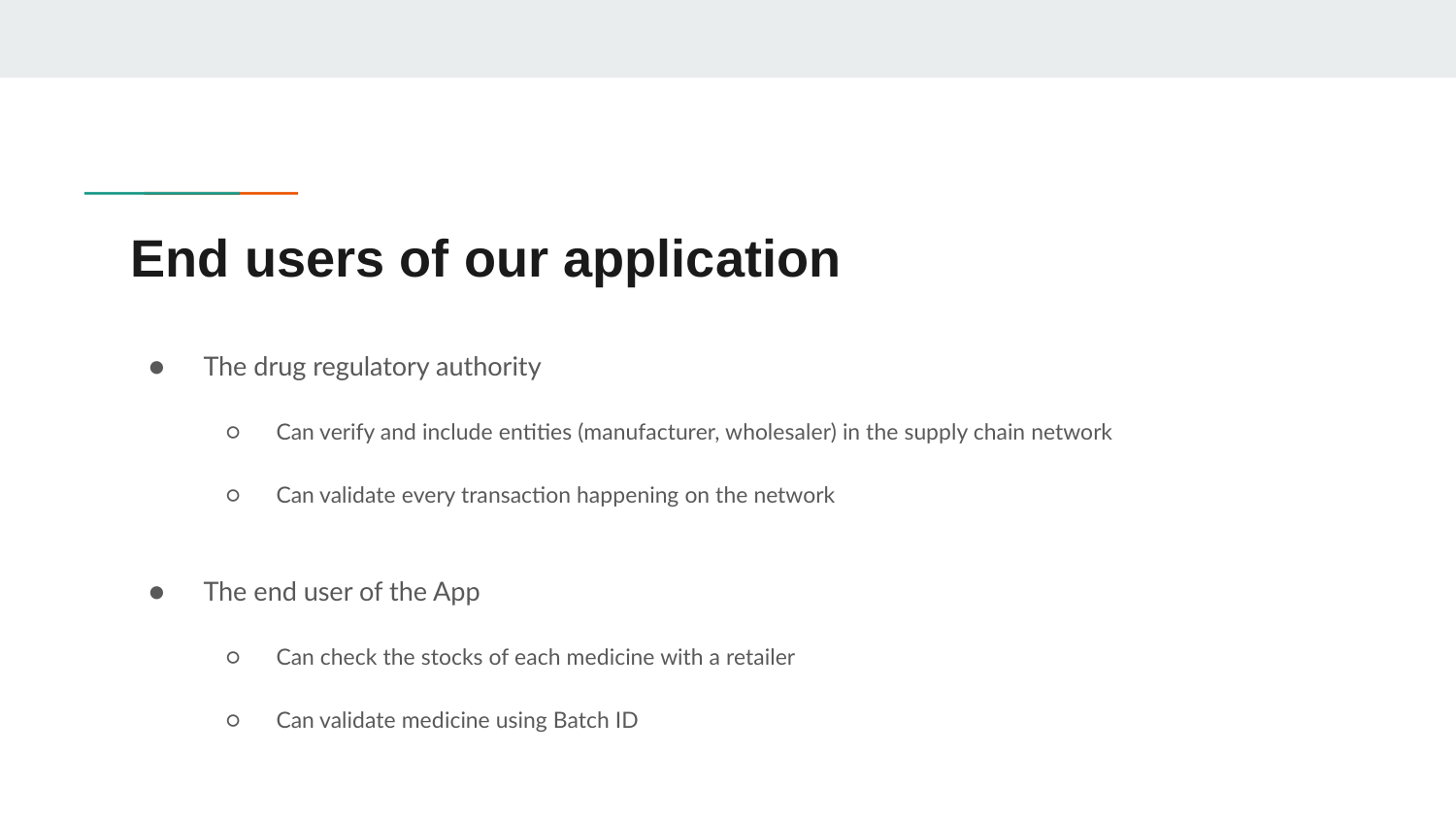

# End users of our application
The drug regulatory authority
Can verify and include entities (manufacturer, wholesaler) in the supply chain network
Can validate every transaction happening on the network

The end user of the App
Can check the stocks of each medicine with a retailer
Can validate medicine using Batch ID